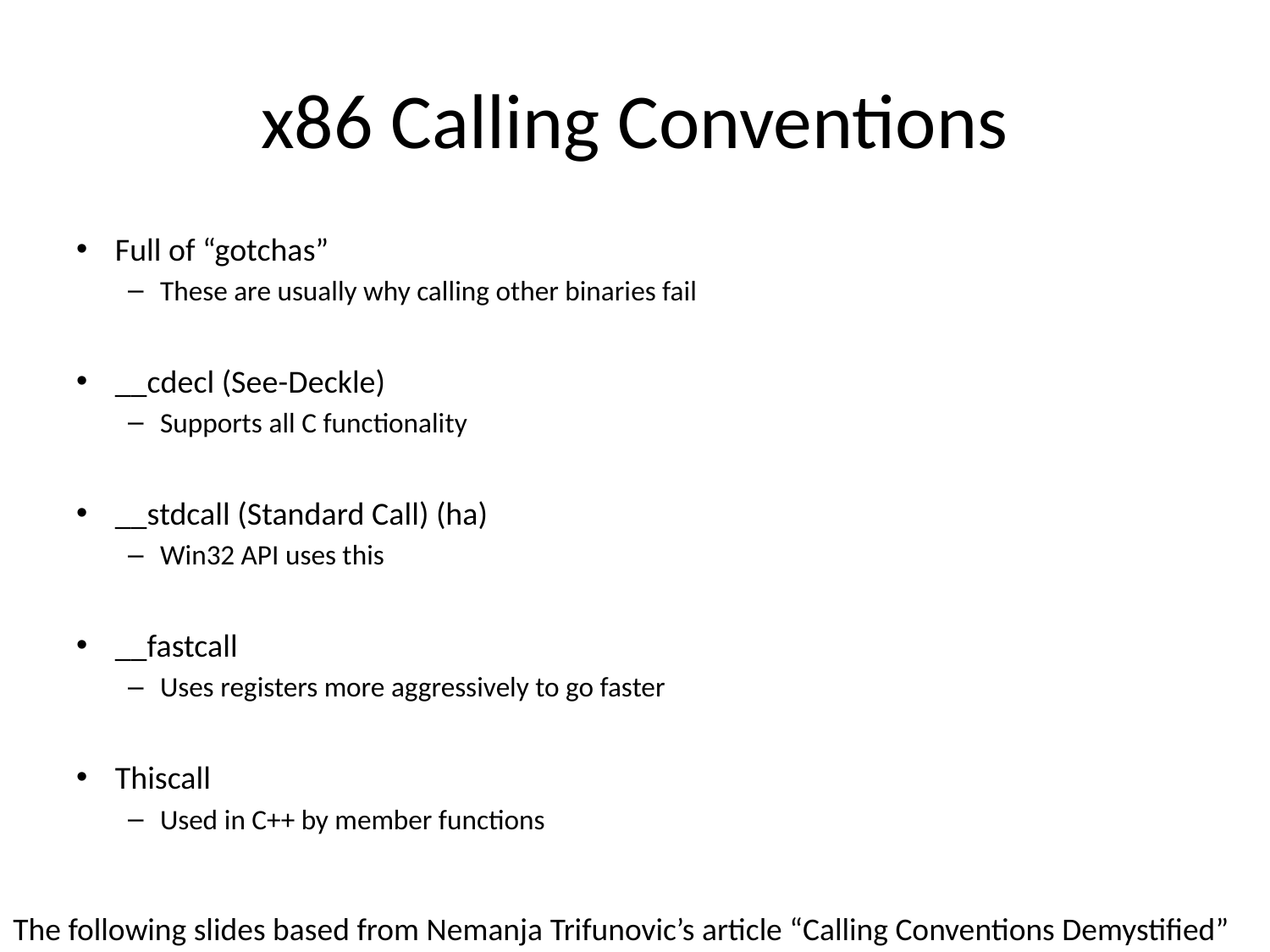

# x86 Calling Conventions
Full of “gotchas”
These are usually why calling other binaries fail

__cdecl (See-Deckle)
Supports all C functionality

__stdcall (Standard Call) (ha)
Win32 API uses this

__fastcall
Uses registers more aggressively to go faster

Thiscall
Used in C++ by member functions

The following slides based from Nemanja Trifunovic’s article “Calling Conventions Demystified”